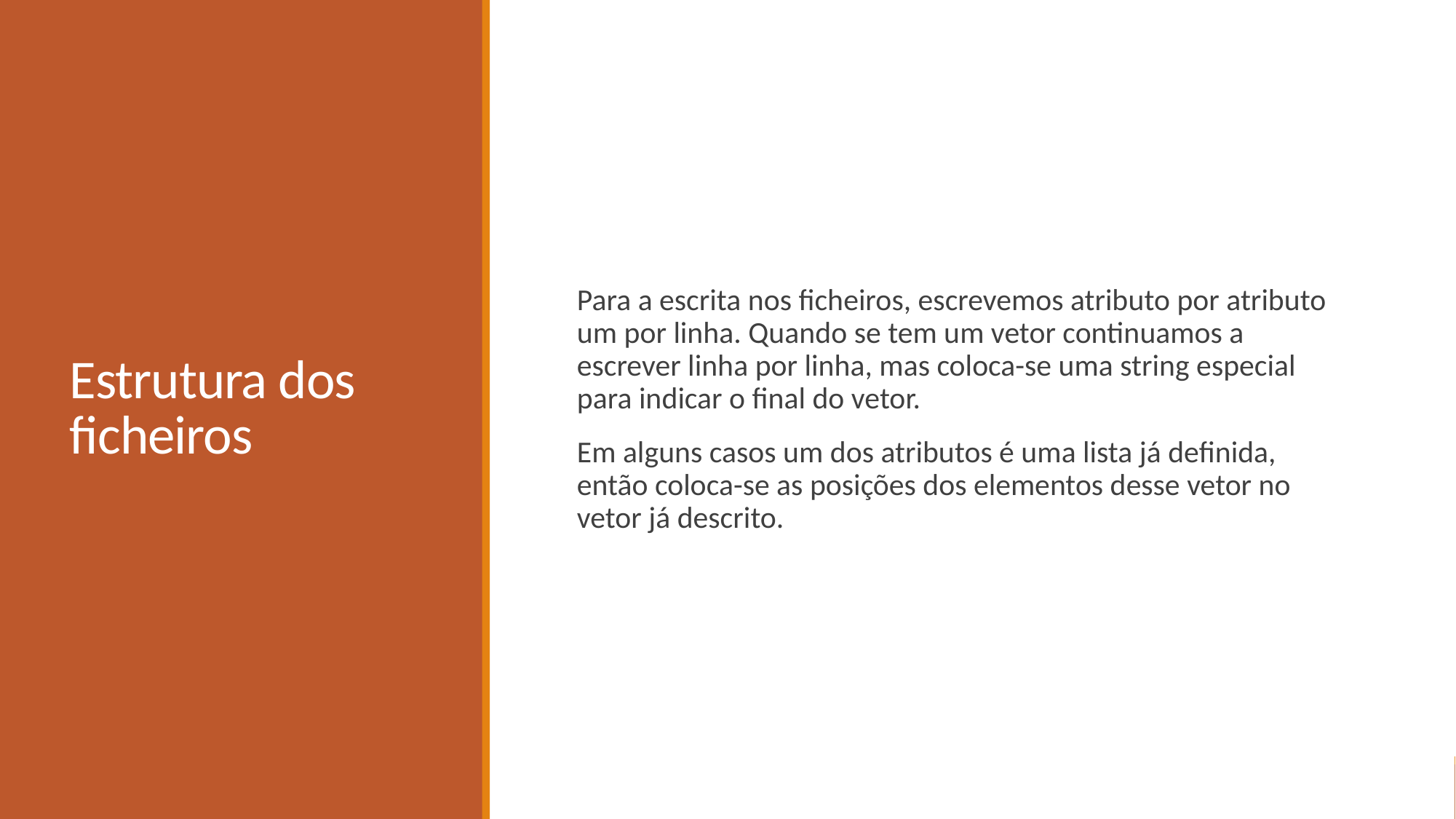

# Estrutura dos ficheiros
Para a escrita nos ficheiros, escrevemos atributo por atributo um por linha. Quando se tem um vetor continuamos a escrever linha por linha, mas coloca-se uma string especial para indicar o final do vetor.
Em alguns casos um dos atributos é uma lista já definida, então coloca-se as posições dos elementos desse vetor no vetor já descrito.